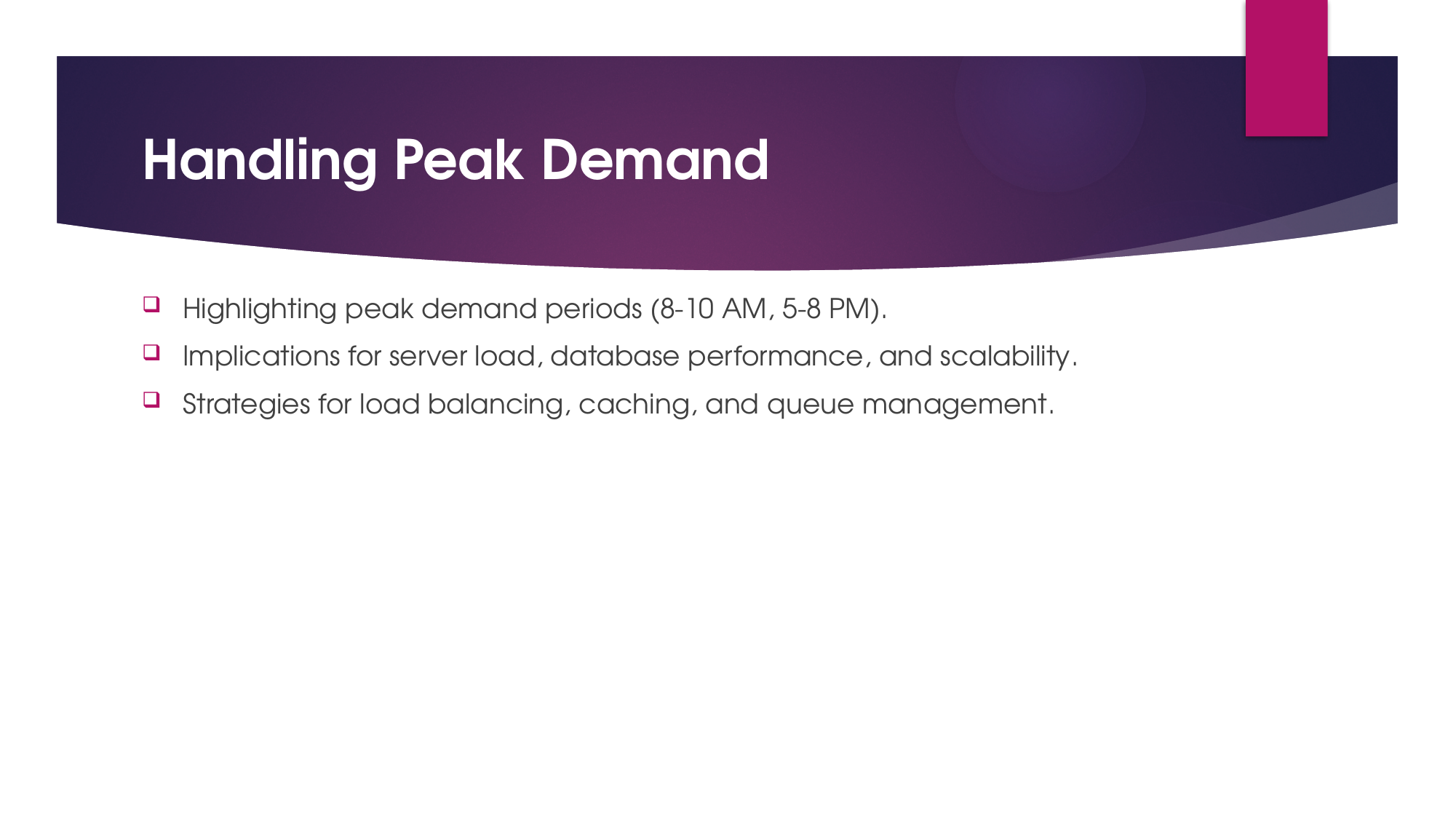

# Handling Peak Demand
Highlighting peak demand periods (8-10 AM, 5-8 PM).
Implications for server load, database performance, and scalability.
Strategies for load balancing, caching, and queue management.